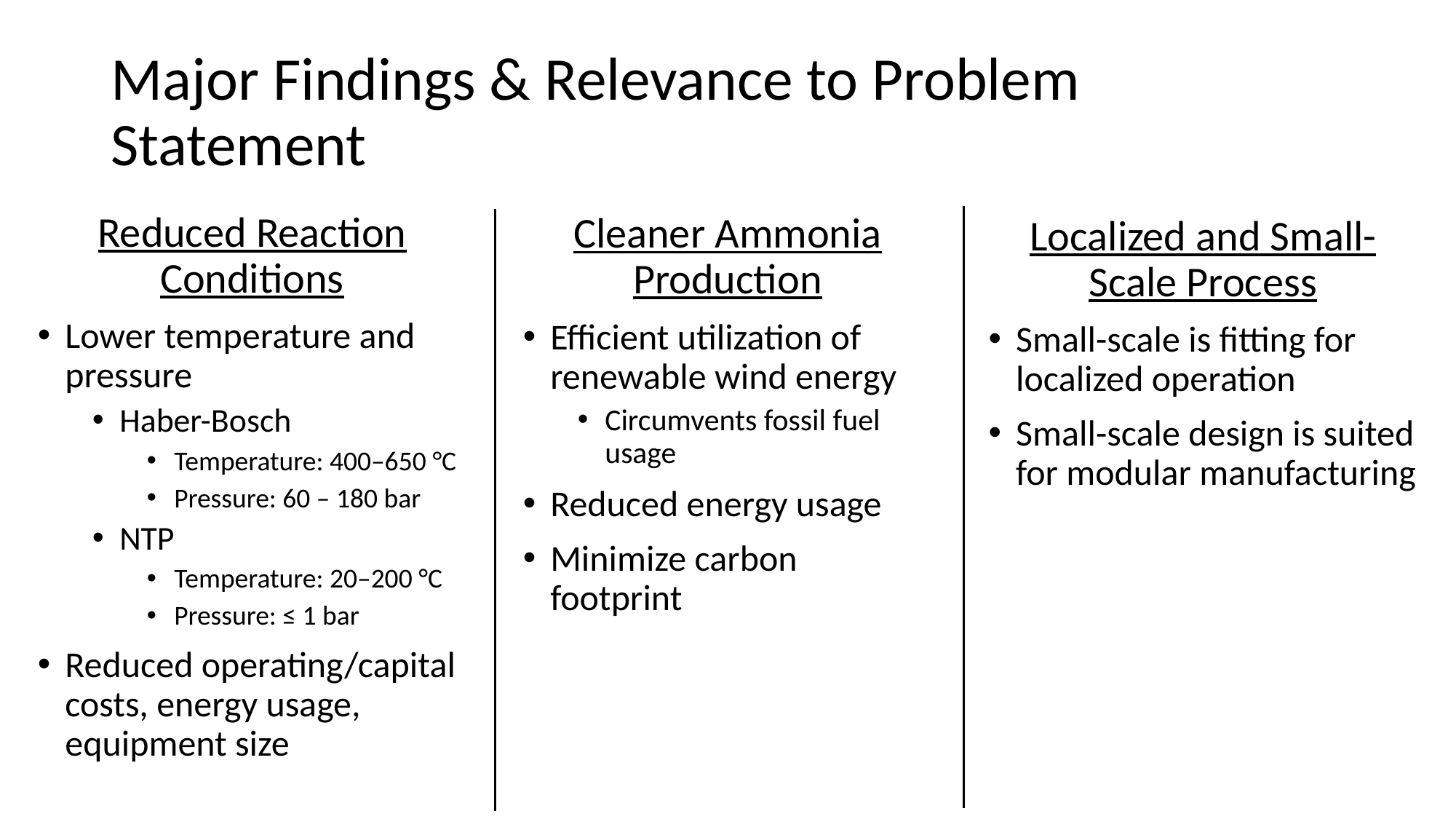

# Major Findings & Relevance to Problem Statement
Reduced Reaction Conditions
Lower temperature and pressure
Haber-Bosch
Temperature: 400–650 °C
Pressure: 60 – 180 bar
NTP
Temperature: 20–200 °C
Pressure: ≤ 1 bar
Reduced operating/capital costs, energy usage, equipment size
Cleaner Ammonia Production
Efficient utilization of renewable wind energy
Circumvents fossil fuel usage
Reduced energy usage
Minimize carbon footprint
Localized and Small-Scale Process
Small-scale is fitting for localized operation
Small-scale design is suited for modular manufacturing